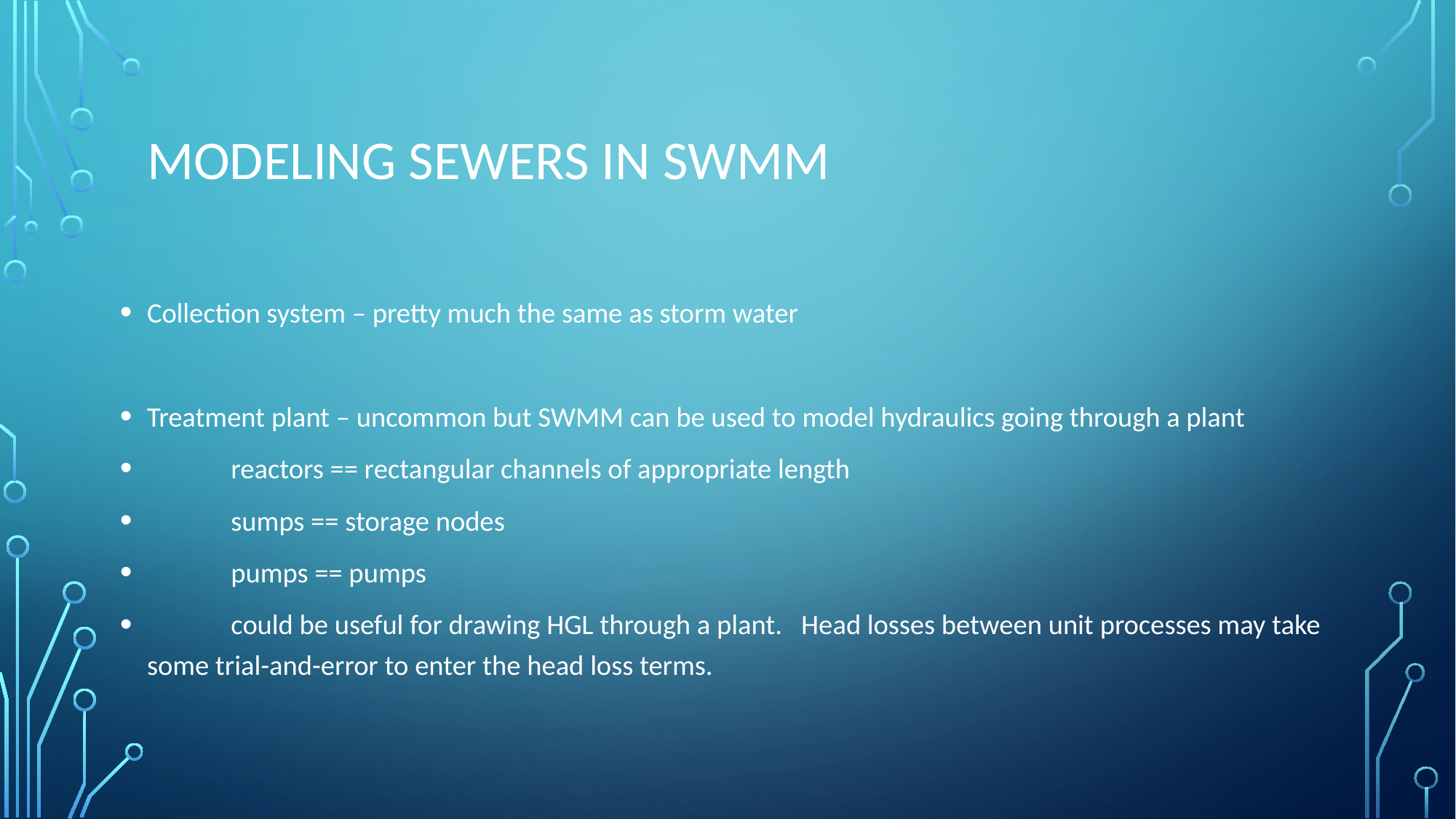

# Modeling Sewers in SWMM
Collection system – pretty much the same as storm water

Treatment plant – uncommon but SWMM can be used to model hydraulics going through a plant
	reactors == rectangular channels of appropriate length
	sumps == storage nodes
	pumps == pumps
	could be useful for drawing HGL through a plant.   Head losses between unit processes may take some trial-and-error to enter the head loss terms.